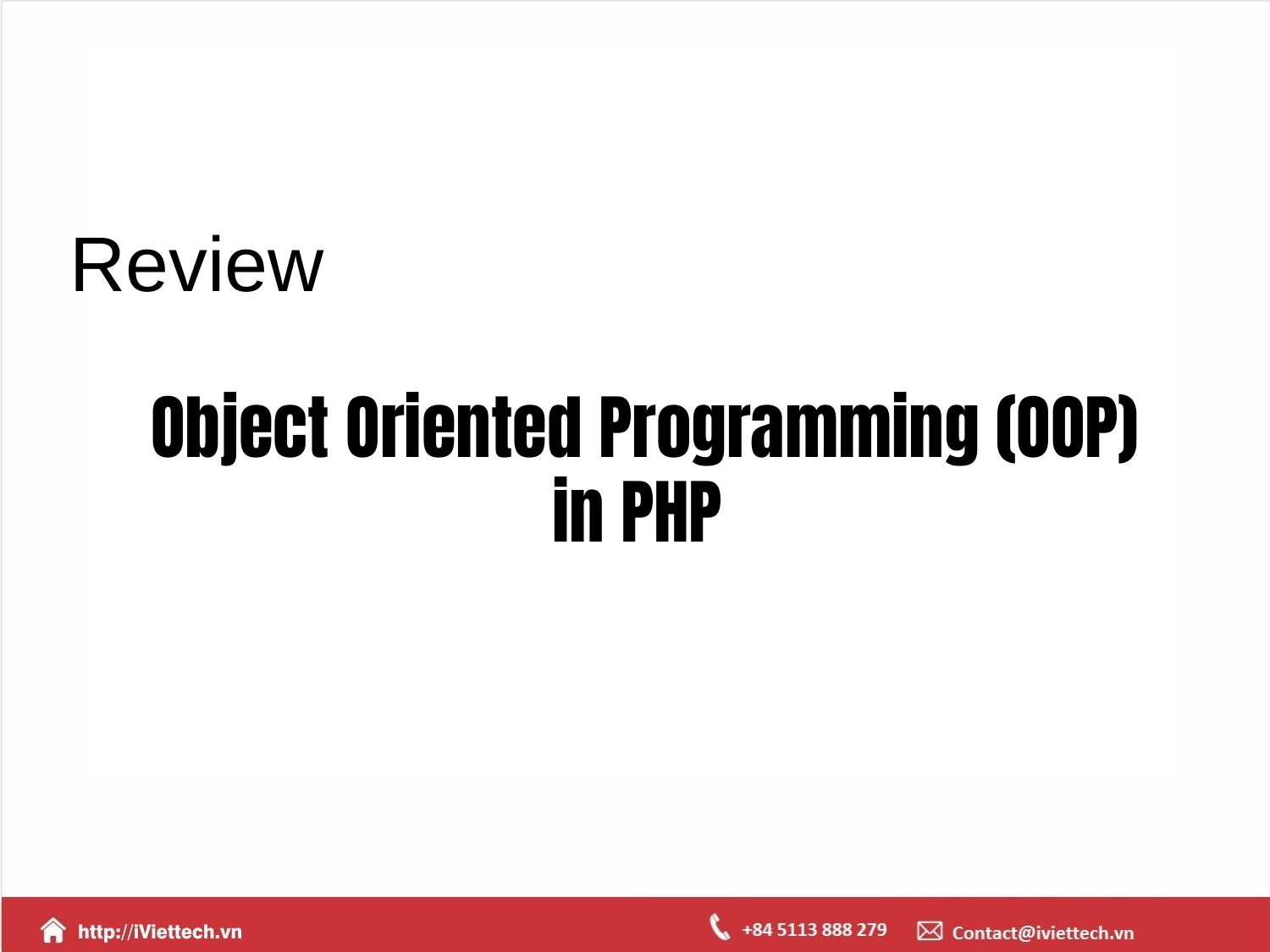

# Review
Object Oriented Programming (OOP) in PHP